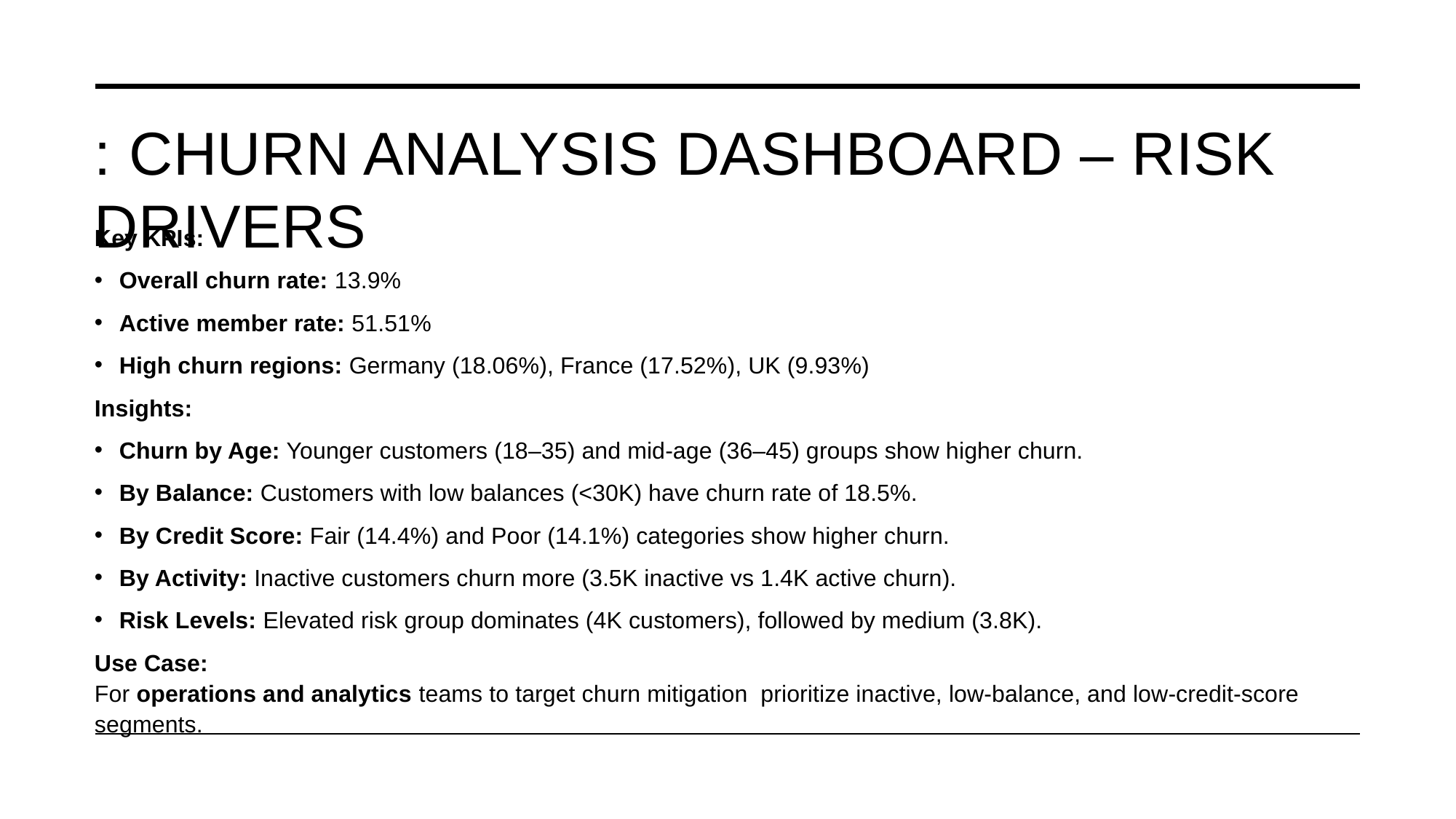

# : Churn Analysis Dashboard – Risk Drivers
Key KPIs:
Overall churn rate: 13.9%
Active member rate: 51.51%
High churn regions: Germany (18.06%), France (17.52%), UK (9.93%)
Insights:
Churn by Age: Younger customers (18–35) and mid-age (36–45) groups show higher churn.
By Balance: Customers with low balances (<30K) have churn rate of 18.5%.
By Credit Score: Fair (14.4%) and Poor (14.1%) categories show higher churn.
By Activity: Inactive customers churn more (3.5K inactive vs 1.4K active churn).
Risk Levels: Elevated risk group dominates (4K customers), followed by medium (3.8K).
Use Case:
For operations and analytics teams to target churn mitigation  prioritize inactive, low-balance, and low-credit-score segments.